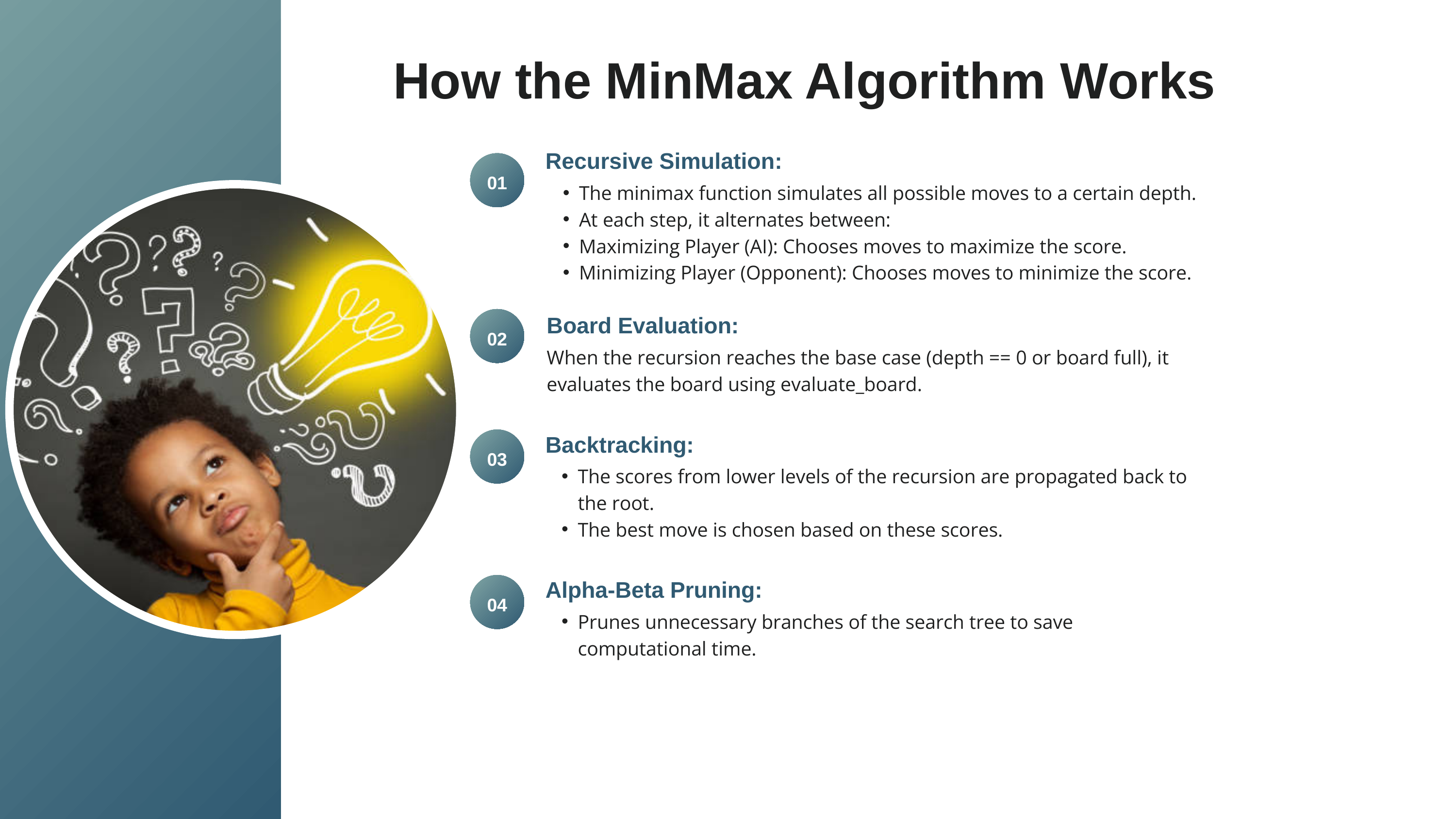

How the MinMax Algorithm Works
Recursive Simulation:

01

The minimax function simulates all possible moves to a certain depth.
At each step, it alternates between:
Maximizing Player (AI): Chooses moves to maximize the score.
Minimizing Player (Opponent): Chooses moves to minimize the score.

Board Evaluation:

02
When the recursion reaches the base case (depth == 0 or board full), it evaluates the board using evaluate_board.
Backtracking:

03
The scores from lower levels of the recursion are propagated back to the root.
The best move is chosen based on these scores.
Alpha-Beta Pruning:

04
Prunes unnecessary branches of the search tree to save computational time.